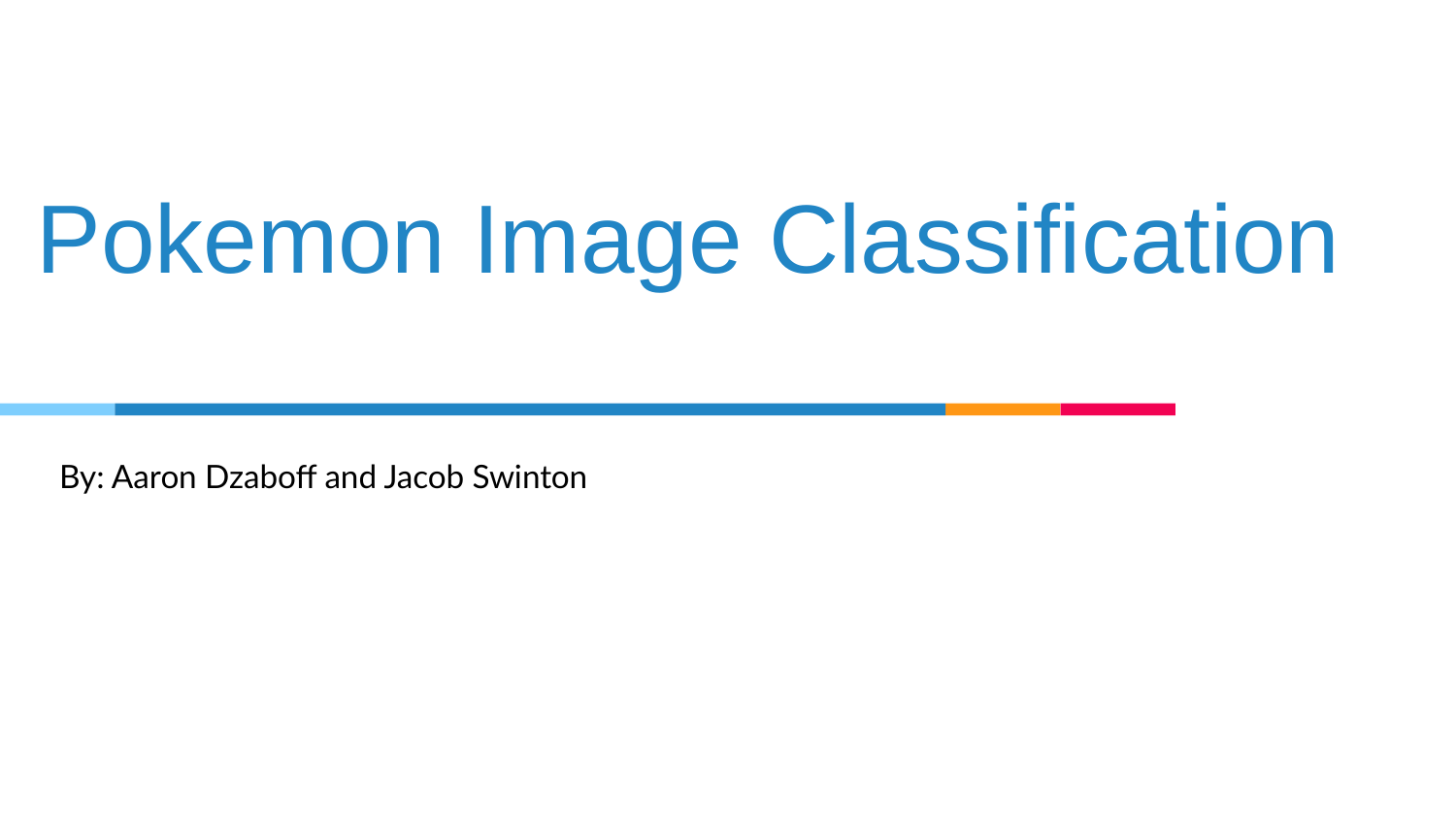

# Pokemon Image Classification
By: Aaron Dzaboff and Jacob Swinton